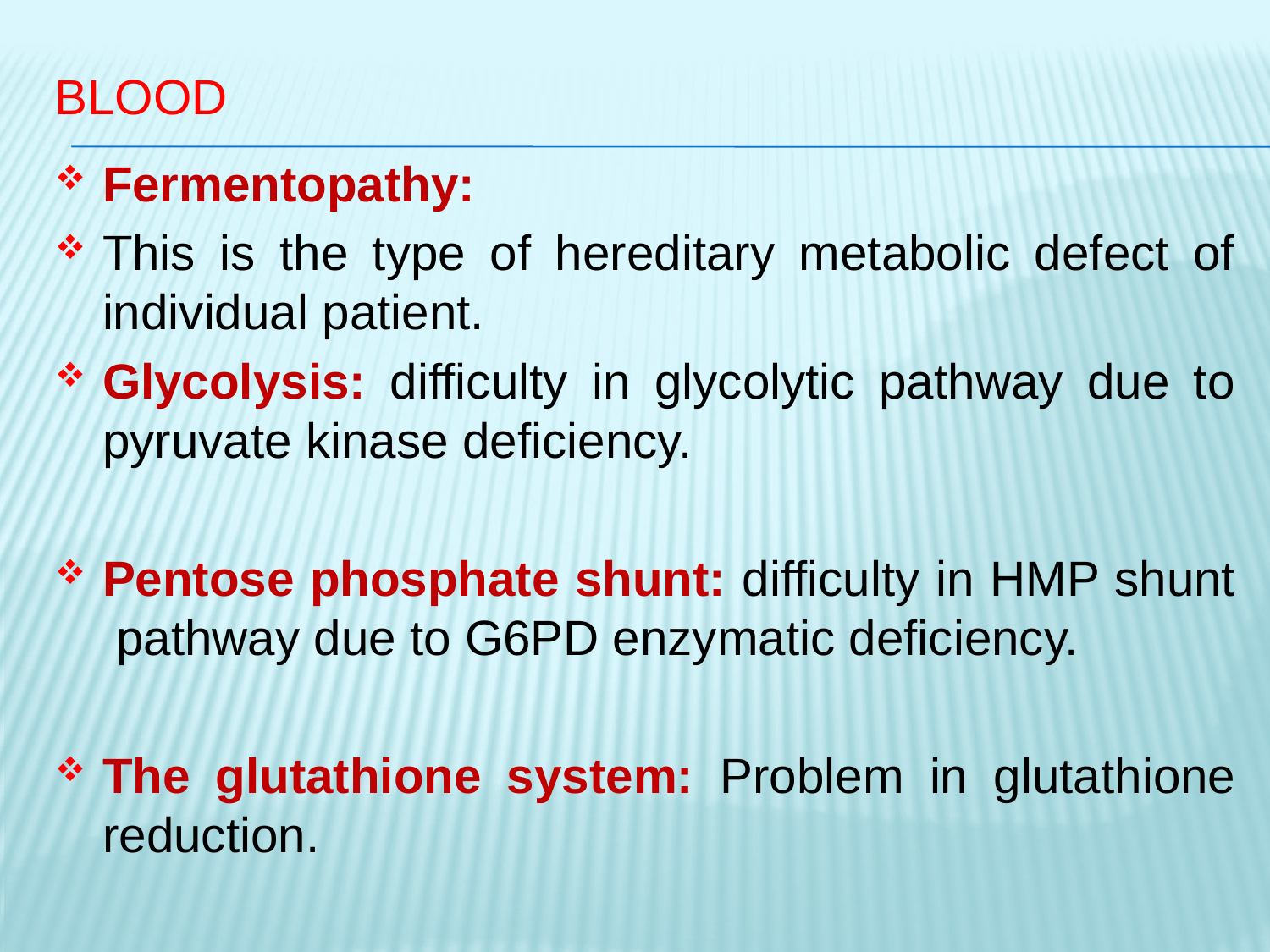

# BLOOD
Fermentopathy:
This is the type of hereditary metabolic defect of individual patient.
Glycolysis: difficulty in glycolytic pathway due to pyruvate kinase deficiency.

Pentose phosphate shunt: difficulty in HMP shunt  pathway due to G6PD enzymatic deficiency.

The glutathione system: Problem in glutathione reduction.